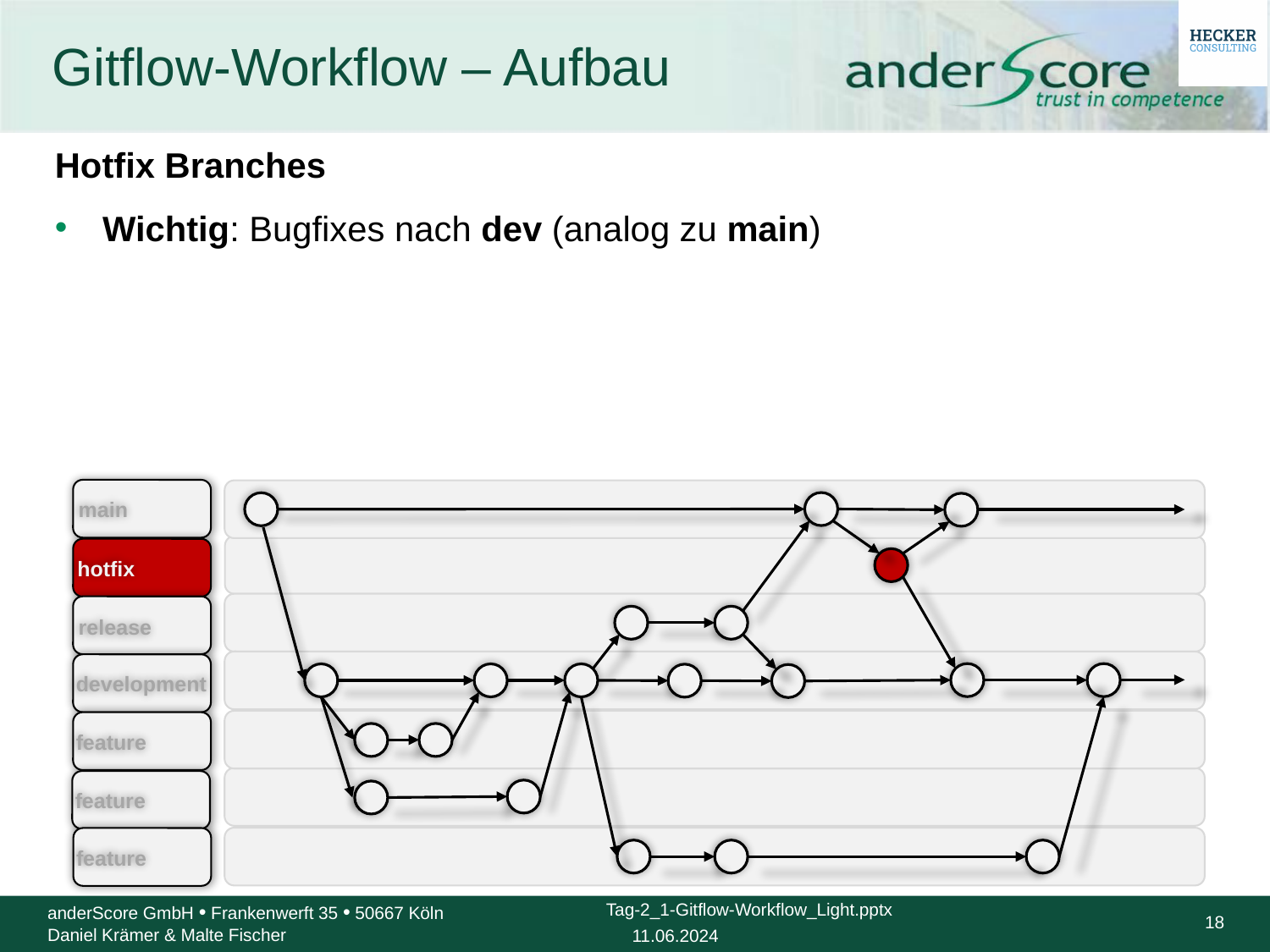

# Gitflow-Workflow – Aufbau
Hotfix Branches
Wichtig: Bugfixes nach dev (analog zu main)

main

hotfix

release

development

feature

feature

feature